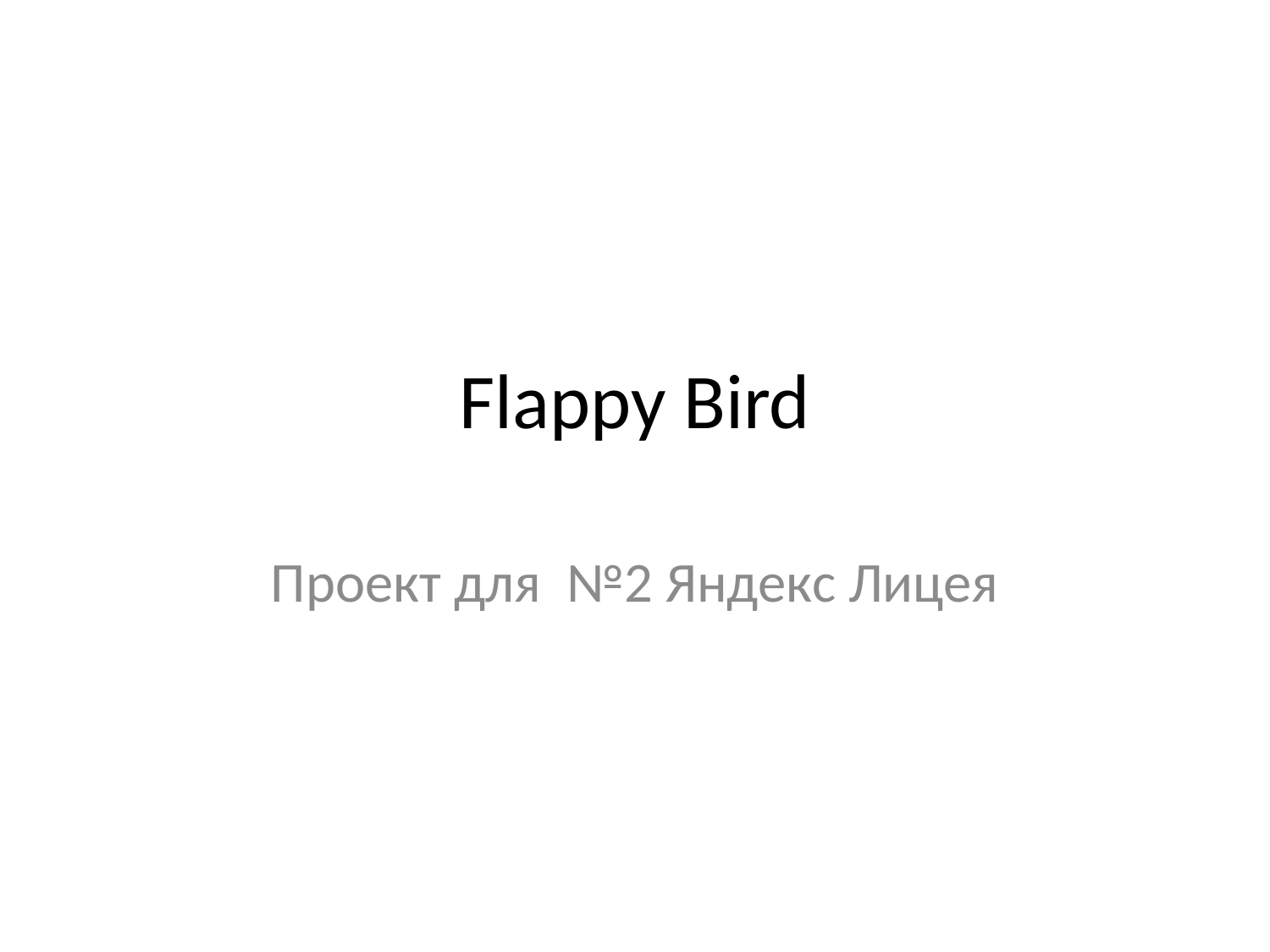

# Flappy Bird
Проект для  №2 Яндекс Лицея